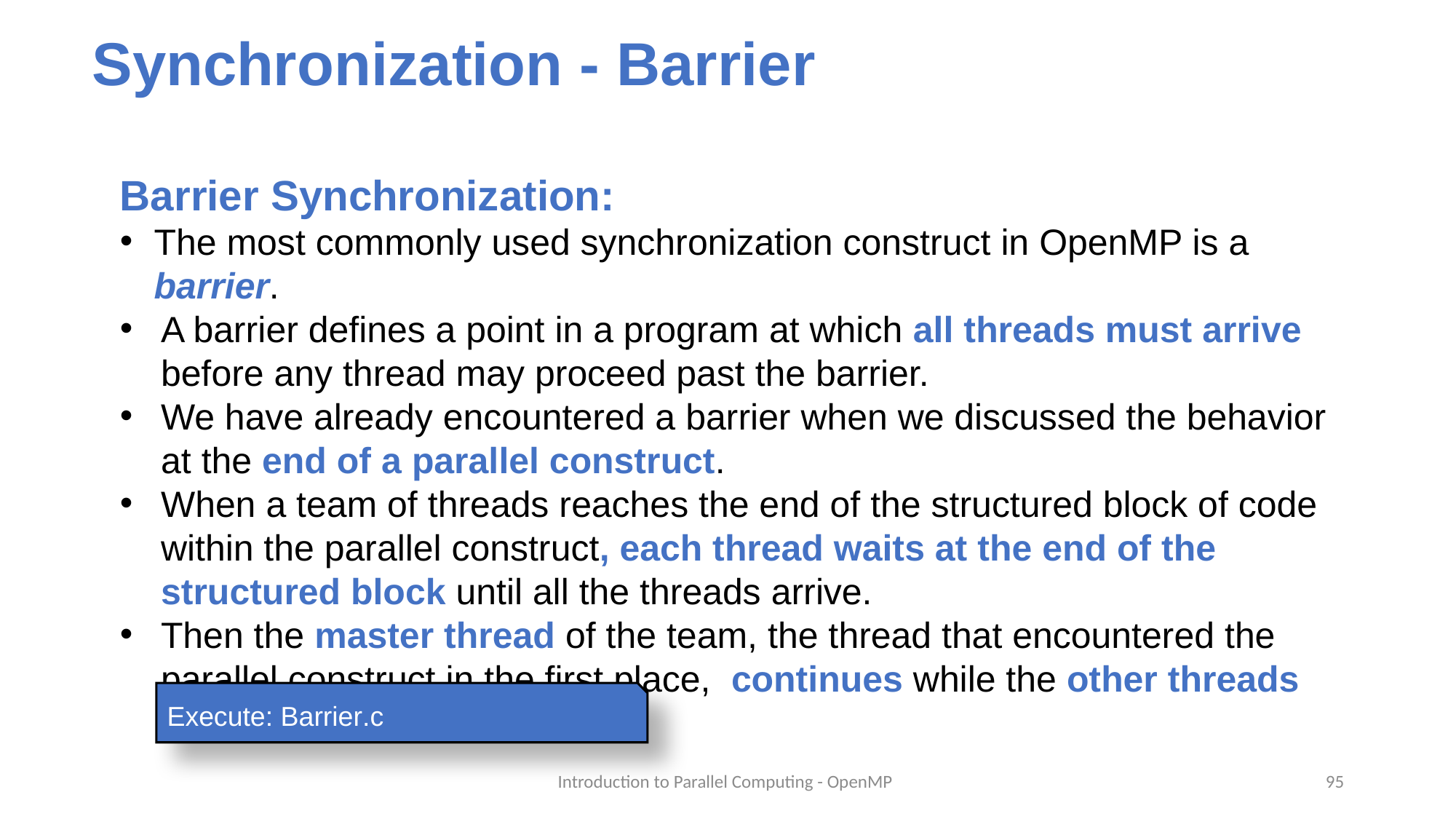

# Synchronization - Barrier
Barrier Synchronization:
The most commonly used synchronization construct in OpenMP is a barrier.
A barrier defines a point in a program at which all threads must arrive before any thread may proceed past the barrier.
We have already encountered a barrier when we discussed the behavior at the end of a parallel construct.
When a team of threads reaches the end of the structured block of code within the parallel construct, each thread waits at the end of the structured block until all the threads arrive.
Then the master thread of the team, the thread that encountered the parallel construct in the first place,  continues while the other threads shut down.
Execute: Barrier.c
Introduction to Parallel Computing - OpenMP
95